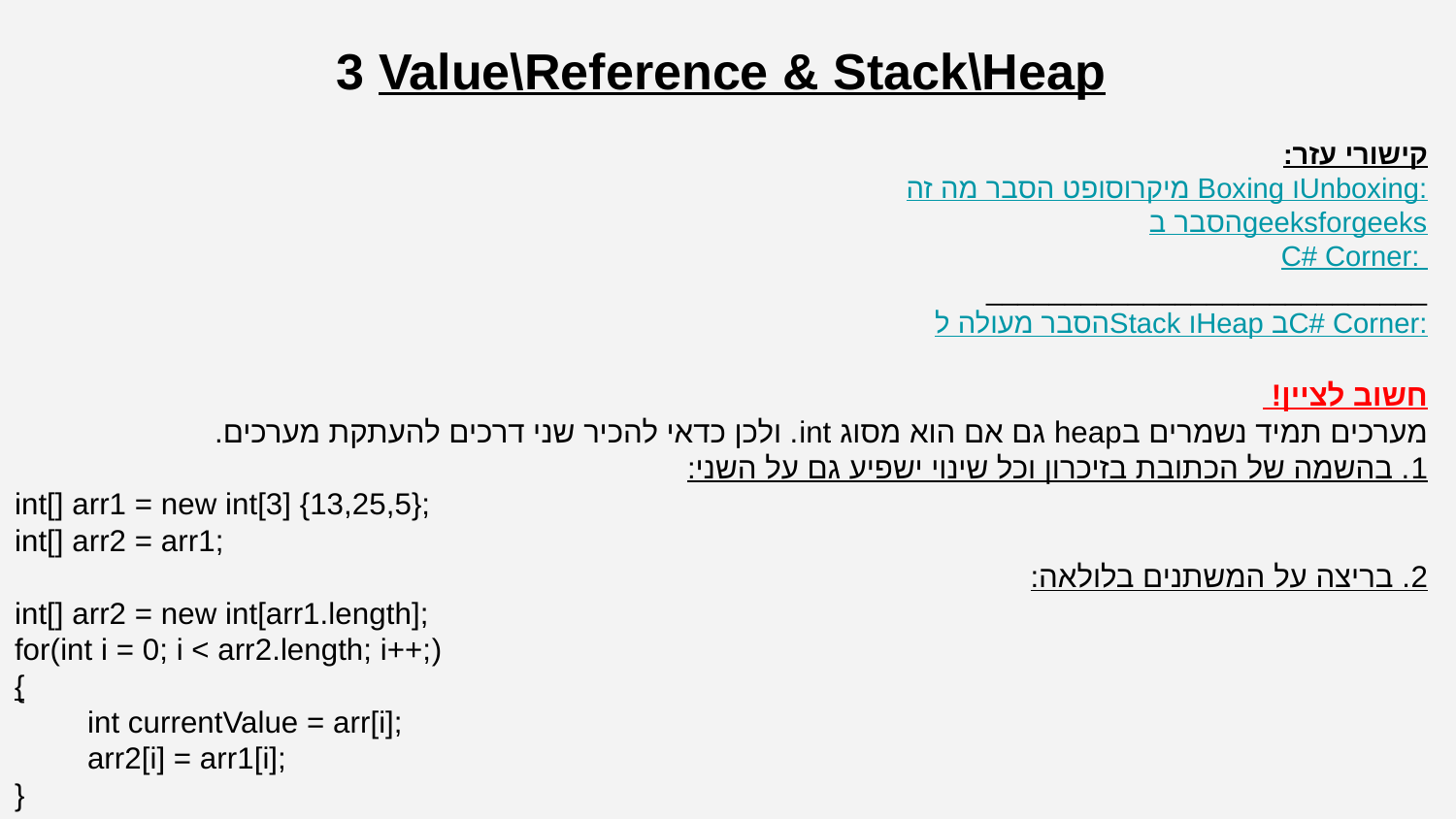

3 Value\Reference & Stack\Heap

קישורי עזר:
מיקרוסופט הסבר מה זה Boxing וUnboxing:
הסבר בgeeksforgeeks
C# Corner:
____________________________
הסבר מעולה לStack וHeap בC# Corner:

חשוב לציין!
מערכים תמיד נשמרים בheap גם אם הוא מסוג int. ולכן כדאי להכיר שני דרכים להעתקת מערכים.
1. בהשמה של הכתובת בזיכרון וכל שינוי ישפיע גם על השני:
int[] arr1 = new int[3] {13,25,5};
int[] arr2 = arr1;
2. בריצה על המשתנים בלולאה:
int[] arr2 = new int[arr1.length];
for(int i = 0; i < arr2.length; i++;)
{
int currentValue = arr[i];
arr2[i] = arr1[i];
}